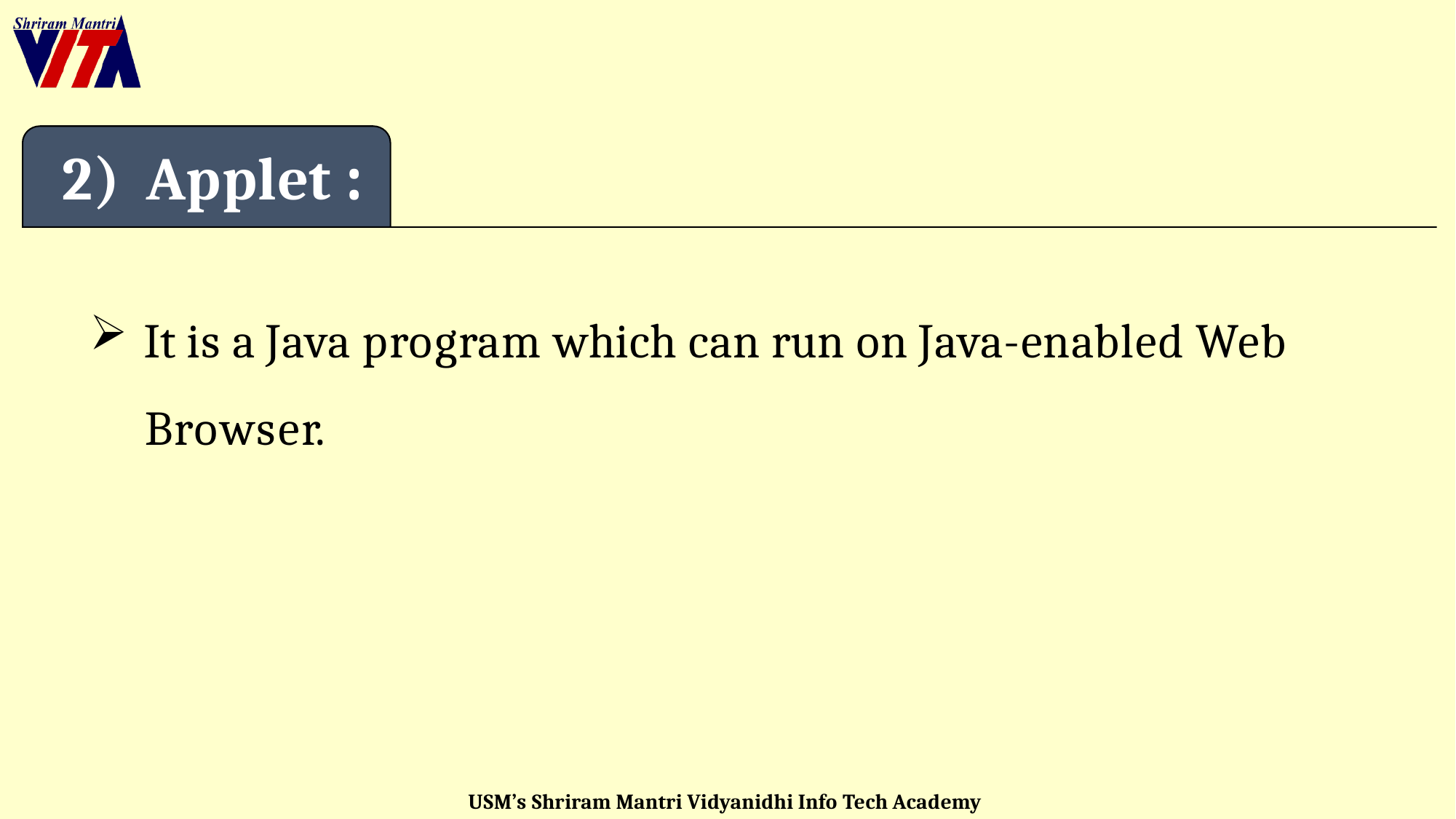

2)  Applet :

It is a Java program which can run on Java-enabled Web Browser.